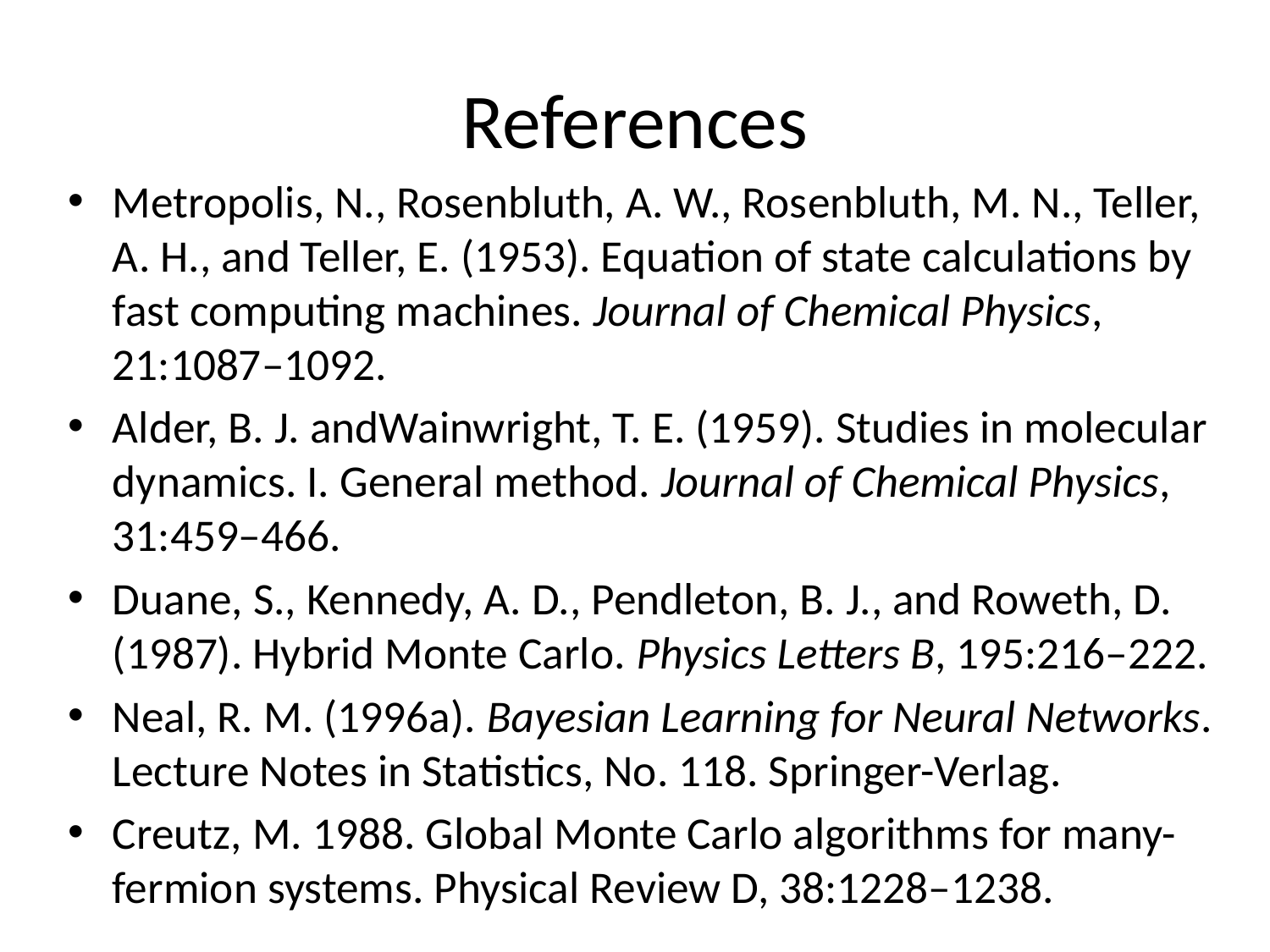

# References
Metropolis, N., Rosenbluth, A. W., Rosenbluth, M. N., Teller, A. H., and Teller, E. (1953). Equation of state calculations by fast computing machines. Journal of Chemical Physics, 21:1087–1092.
Alder, B. J. andWainwright, T. E. (1959). Studies in molecular dynamics. I. General method. Journal of Chemical Physics, 31:459–466.
Duane, S., Kennedy, A. D., Pendleton, B. J., and Roweth, D. (1987). Hybrid Monte Carlo. Physics Letters B, 195:216–222.
Neal, R. M. (1996a). Bayesian Learning for Neural Networks. Lecture Notes in Statistics, No. 118. Springer-Verlag.
Creutz, M. 1988. Global Monte Carlo algorithms for many-fermion systems. Physical Review D, 38:1228–1238.